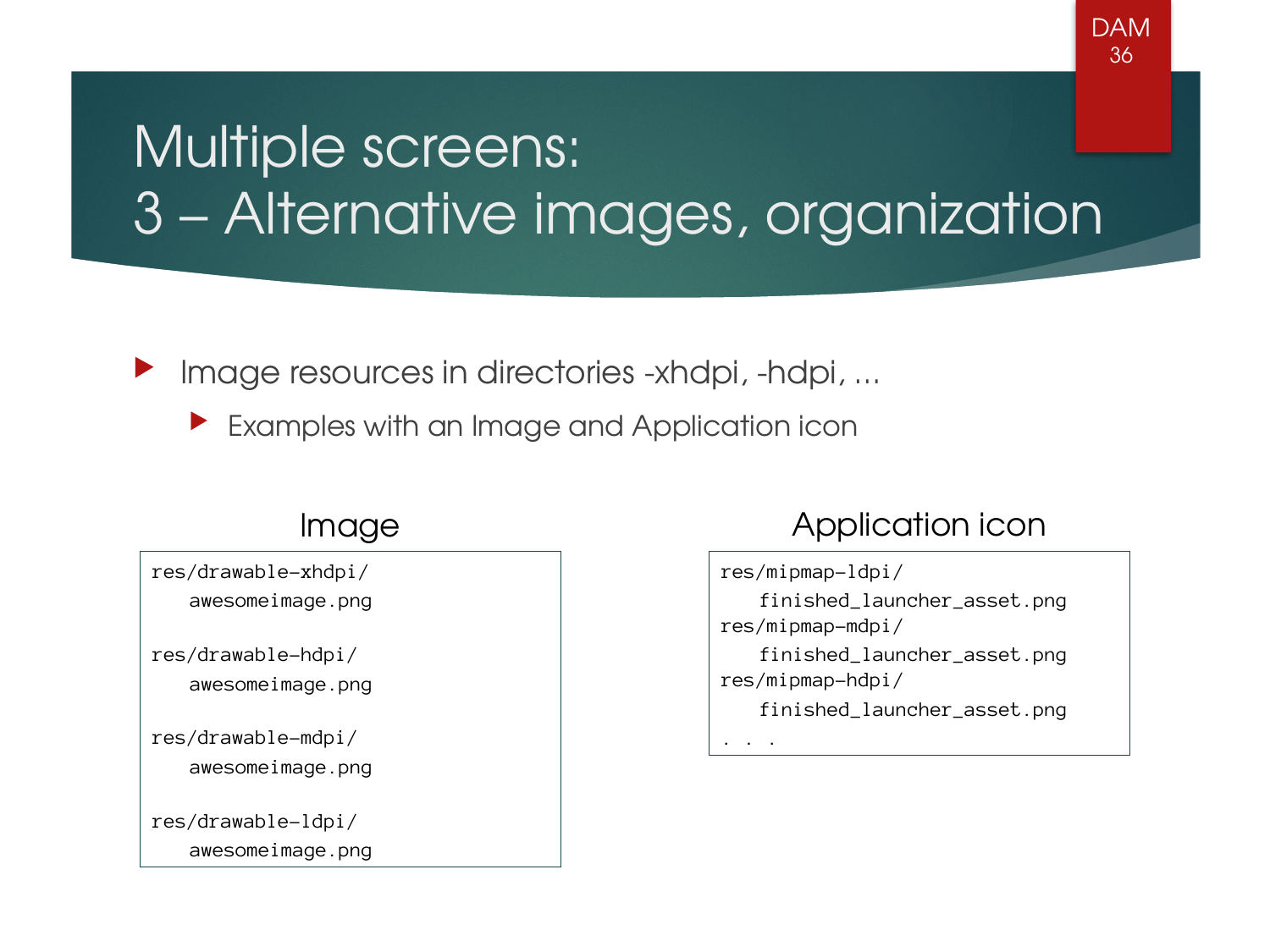

DAM
36
# Multiple screens: 3 – Alternative images, organization
Image resources in directories -xhdpi, -hdpi, …
Examples with an Image and Application icon

Application icon
Image
res/drawable-xhdpi/
	awesomeimage.png
res/drawable-hdpi/
	awesomeimage.png
res/drawable-mdpi/
	awesomeimage.png
res/drawable-ldpi/
	awesomeimage.png
res/mipmap-ldpi/
	finished_launcher_asset.png  res/mipmap-mdpi/
	finished_launcher_asset.png  res/mipmap-hdpi/
	finished_launcher_asset.png
. . .